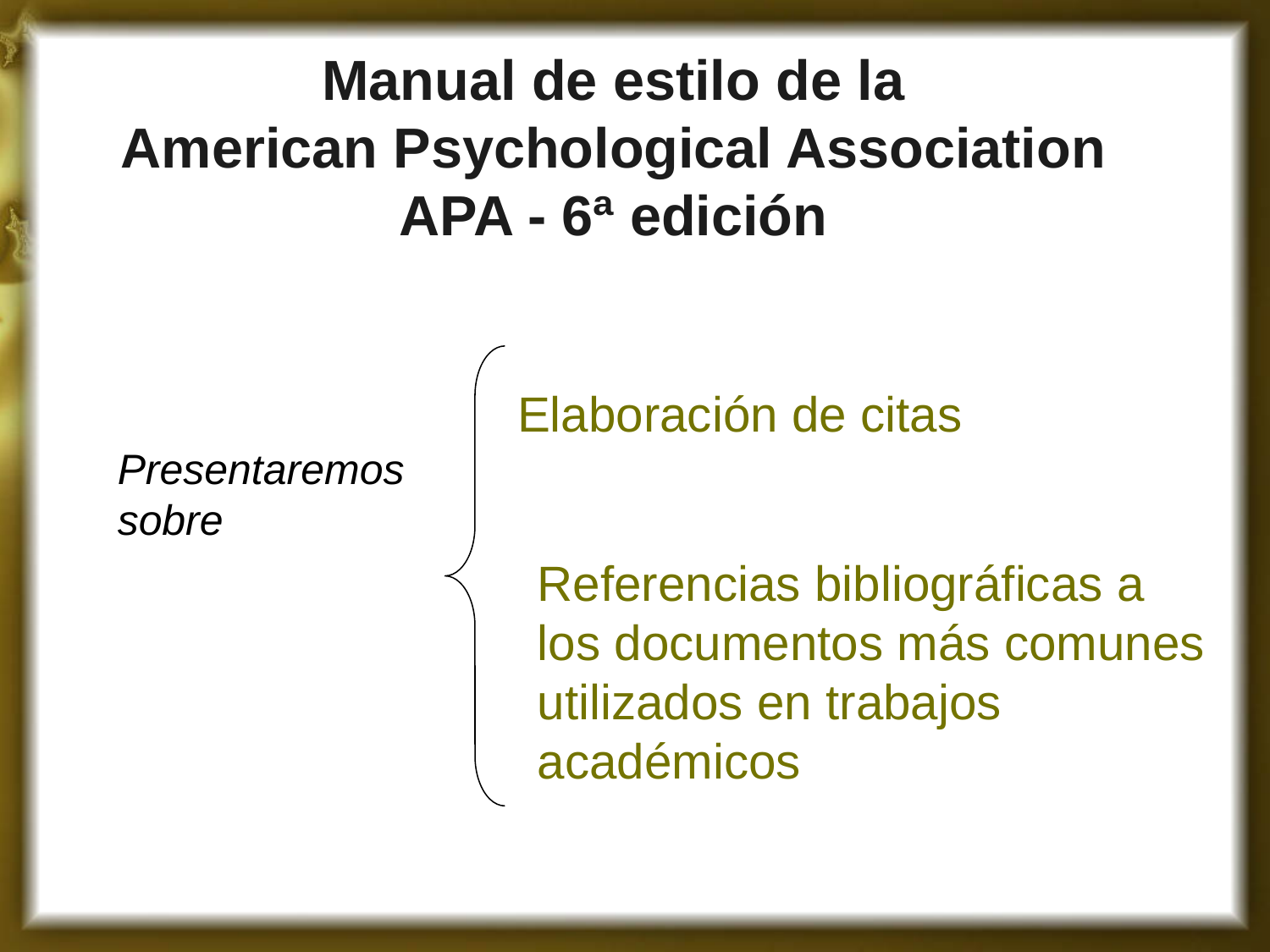

# Manual de estilo de la American Psychological Association APA - 6ª edición

Elaboración de citas
Presentaremos sobre
Referencias bibliográficas a los documentos más comunes utilizados en trabajos académicos